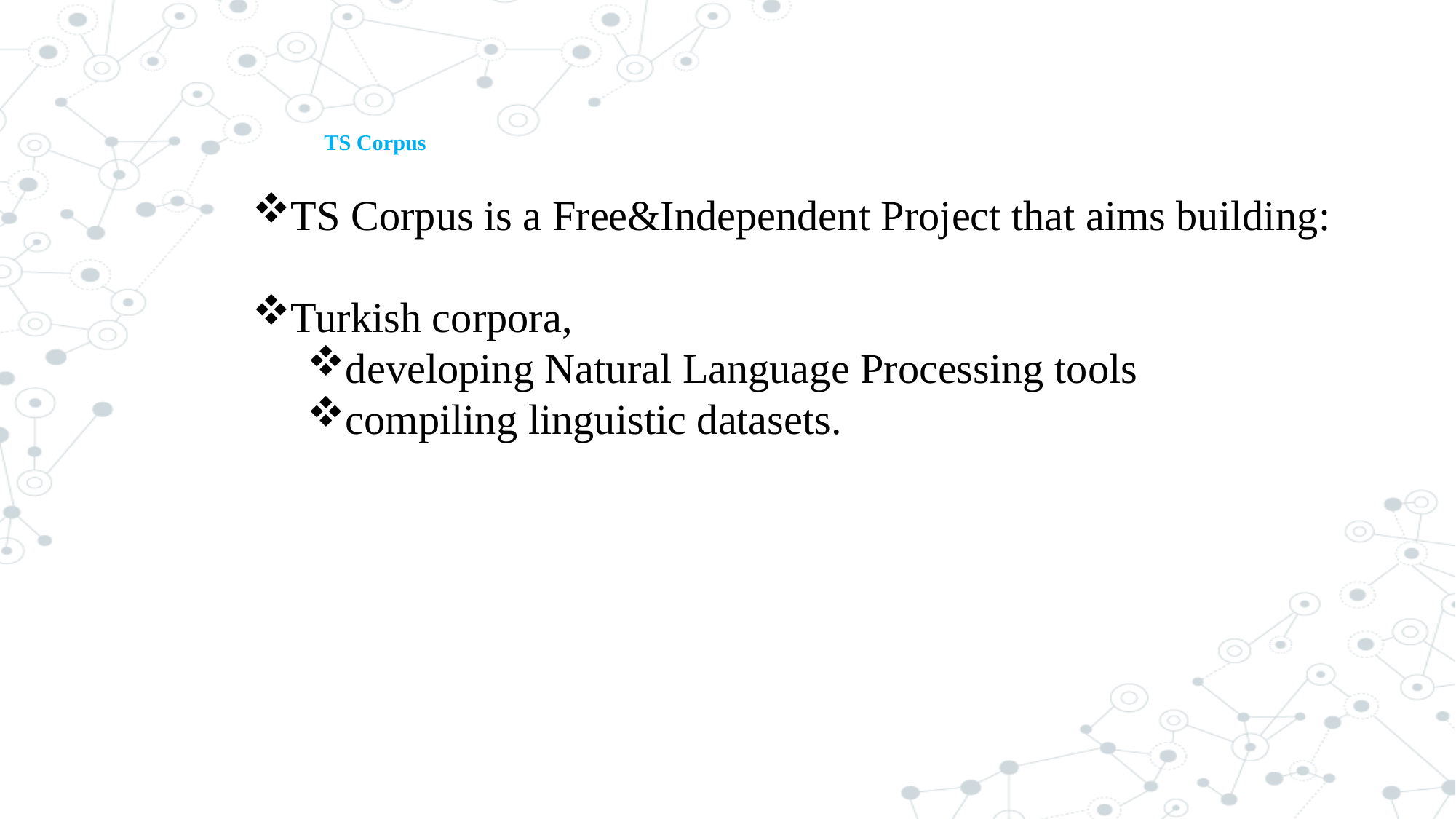

# TS Corpus
TS Corpus is a Free&Independent Project that aims building:

Turkish corpora,
developing Natural Language Processing tools
compiling linguistic datasets.